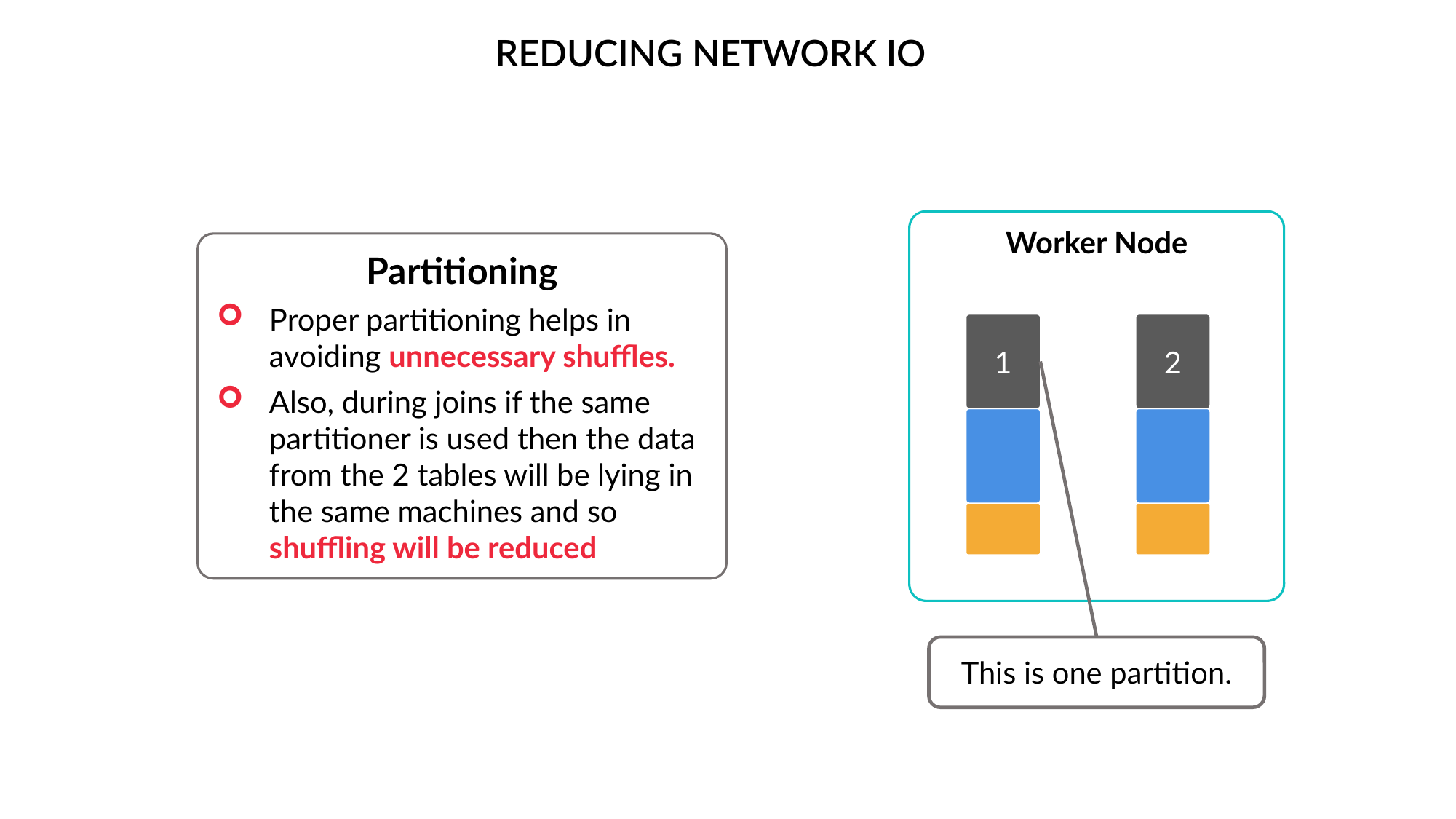

REDUCING NETWORK IO
Worker Node
Partitioning
Proper partitioning helps in avoiding unnecessary shuffles.
Also, during joins if the same partitioner is used then the data from the 2 tables will be lying in the same machines and so shuffling will be reduced
1
2

This is one partition.